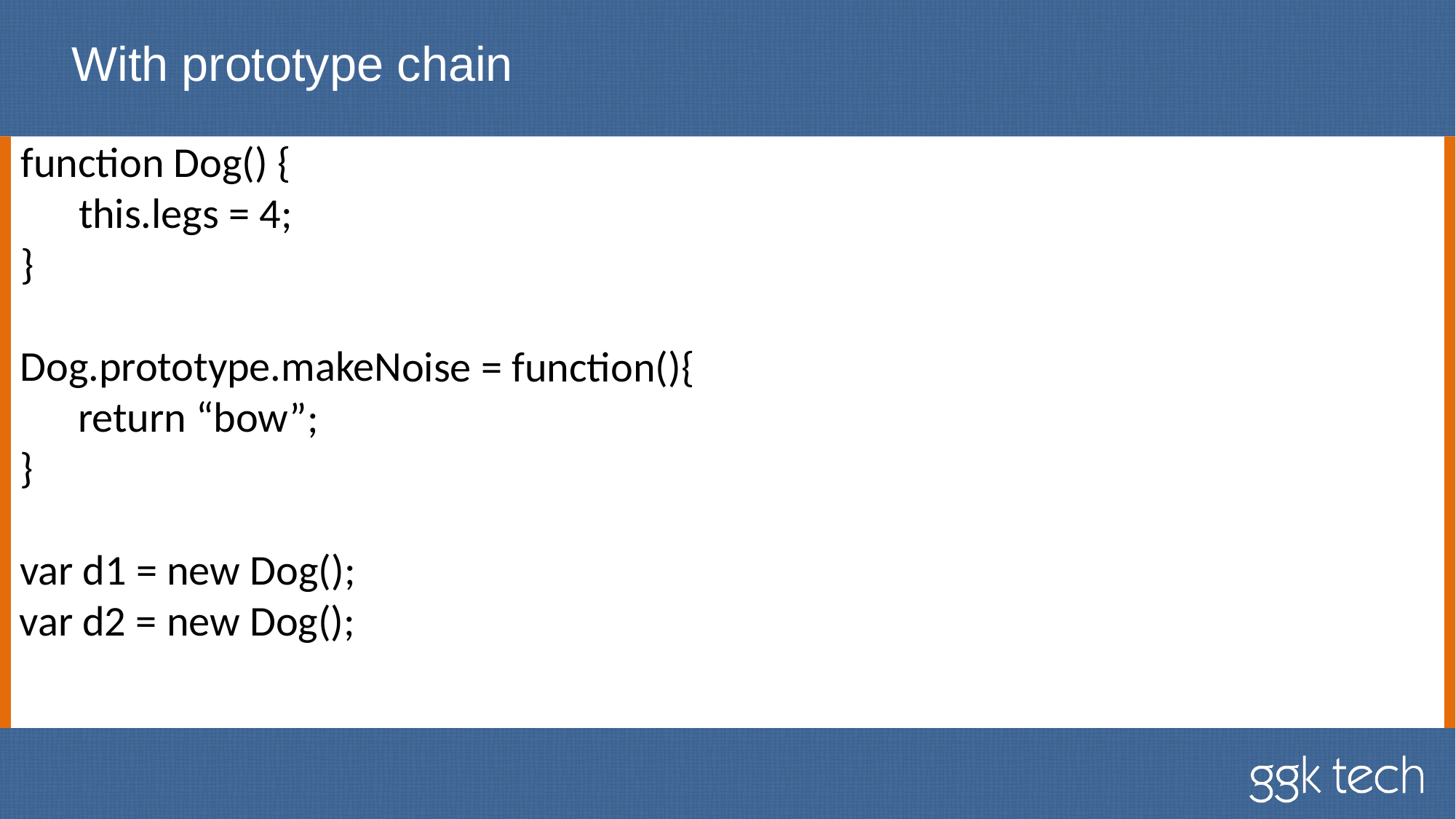

# With prototype chain
function Dog() {
      this.legs = 4;
}

Dog.prototype.makeNoise = function(){
      return “bow”;
}

var d1 = new Dog();
var d2 = new Dog();